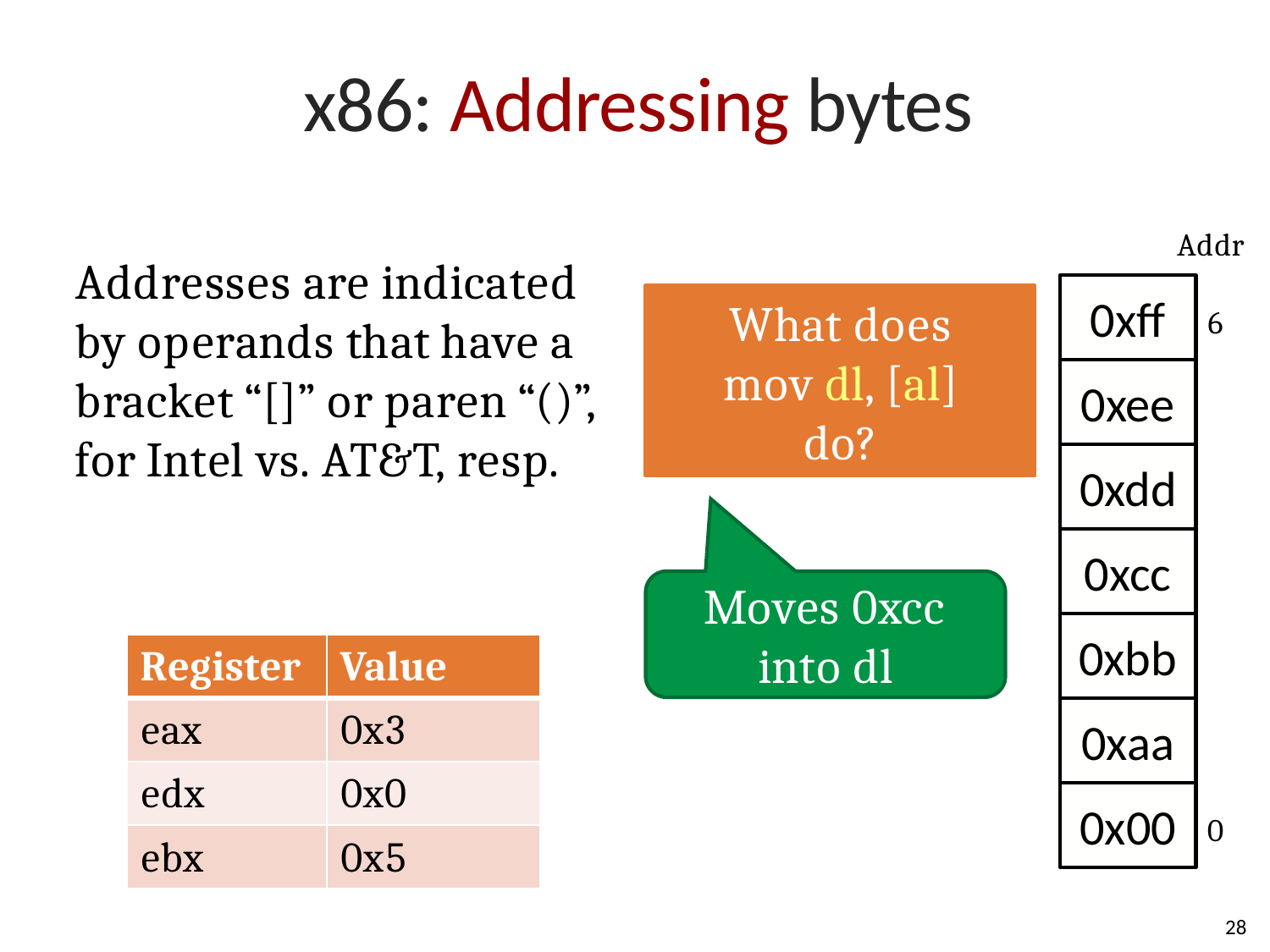

# x86: Addressing bytes
Addr
0xff
6
0xee
0xdd
0xcc
0xbb
0xaa
0x00
0
Addresses are indicated by operands that have a bracket “[]” or paren “()”, for Intel vs. AT&T, resp.
What does
mov dl, [al]
do?
Moves 0xcc into dl
| Register | Value |
| --- | --- |
| eax | 0x3 |
| edx | 0x0 |
| ebx | 0x5 |
28